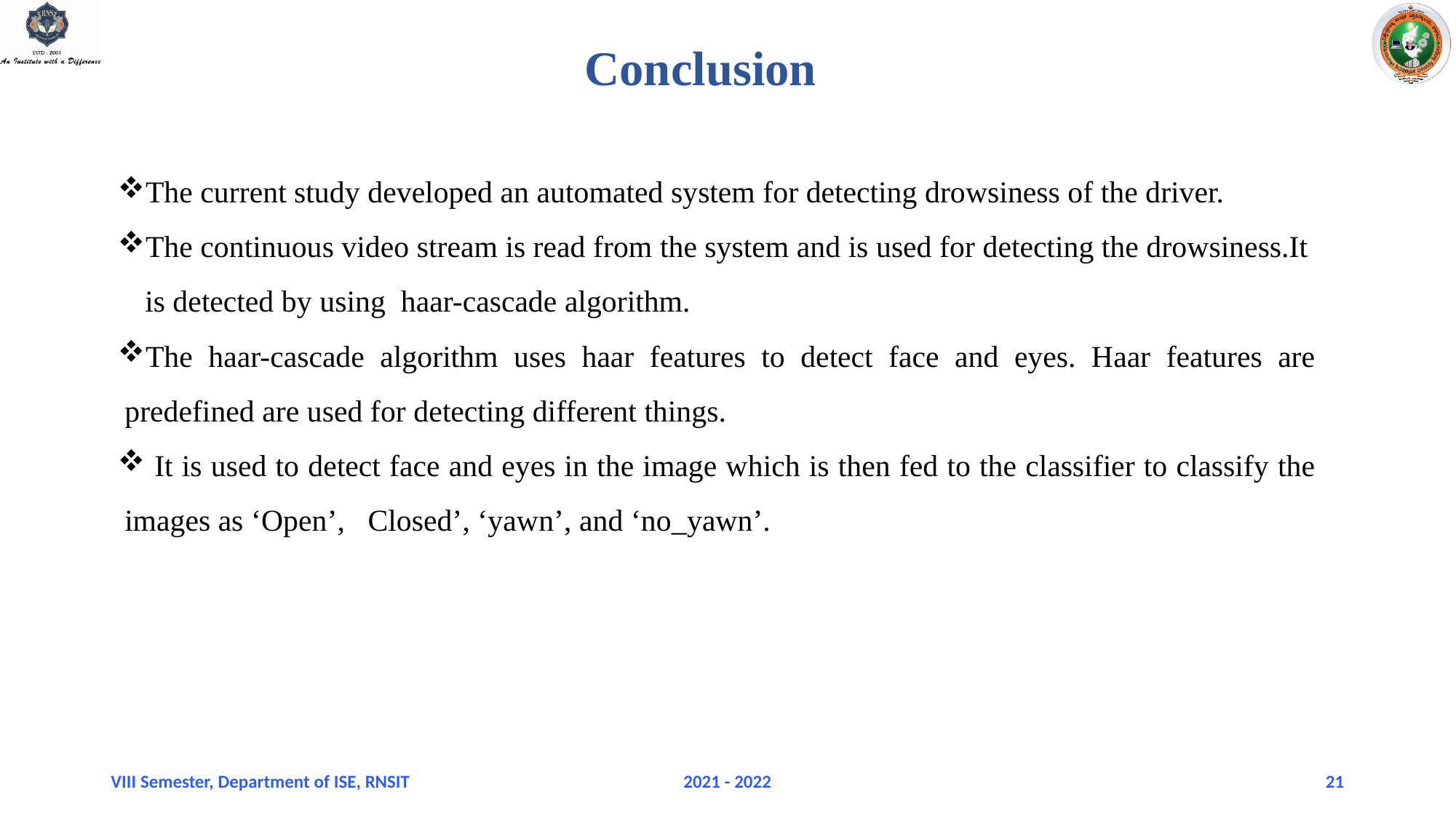

# Conclusion
The current study developed an automated system for detecting drowsiness of the driver.
The continuous video stream is read from the system and is used for detecting the drowsiness.It is detected by using  haar-cascade algorithm.
The haar-cascade algorithm uses haar features to detect face and eyes. Haar features are predefined are used for detecting different things.
 It is used to detect face and eyes in the image which is then fed to the classifier to classify the images as ‘Open’,   Closed’, ‘yawn’, and ‘no_yawn’.

VIII Semester, Department of ISE, RNSIT
2021 - 2022
21